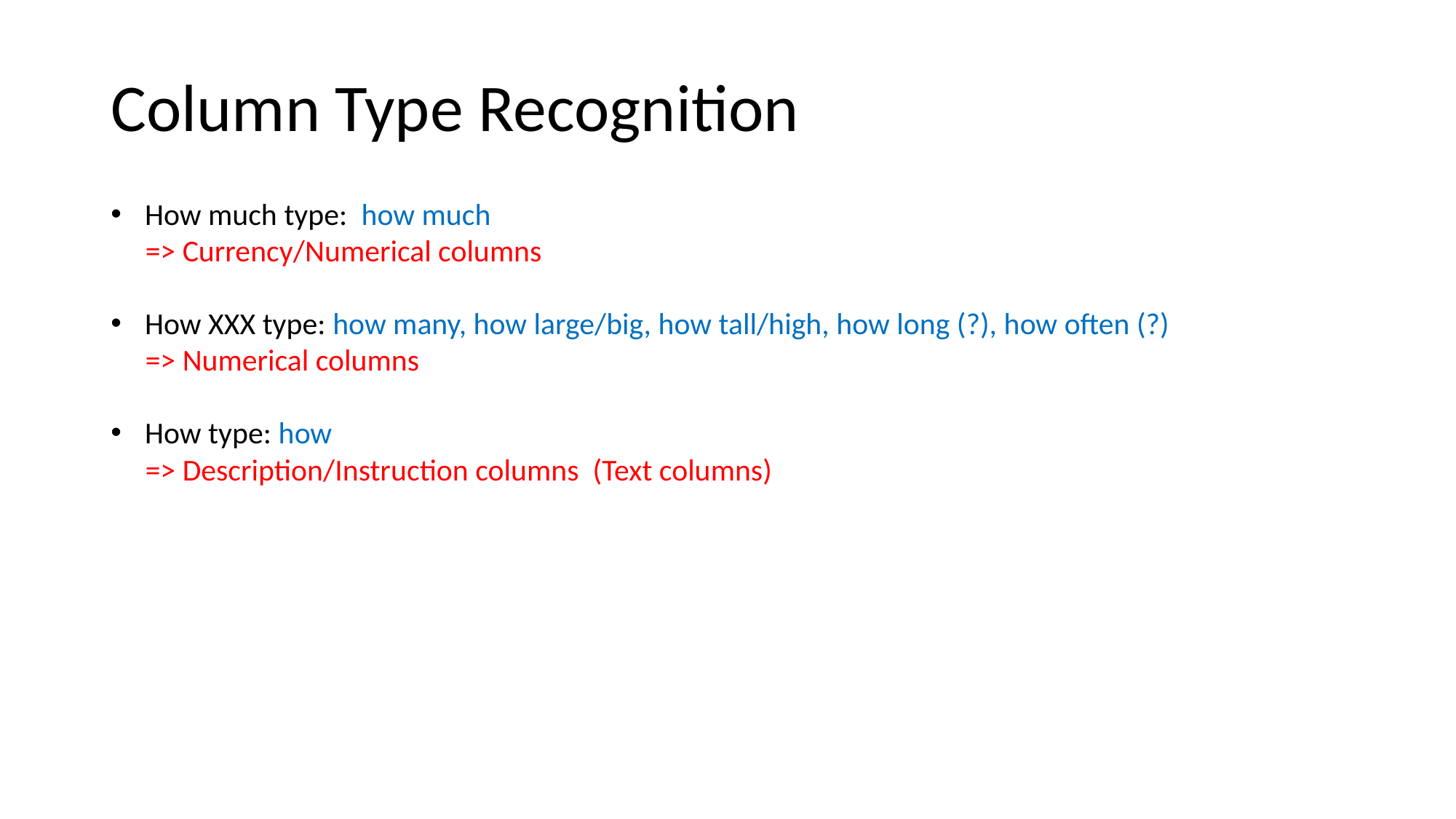

# Column Type Recognition

How much type:  how much
     => Currency/Numerical columns

How XXX type: how many, how large/big, how tall/high, how long (?), how often (?)
     => Numerical columns

How type: how
     => Description/Instruction columns  (Text columns)